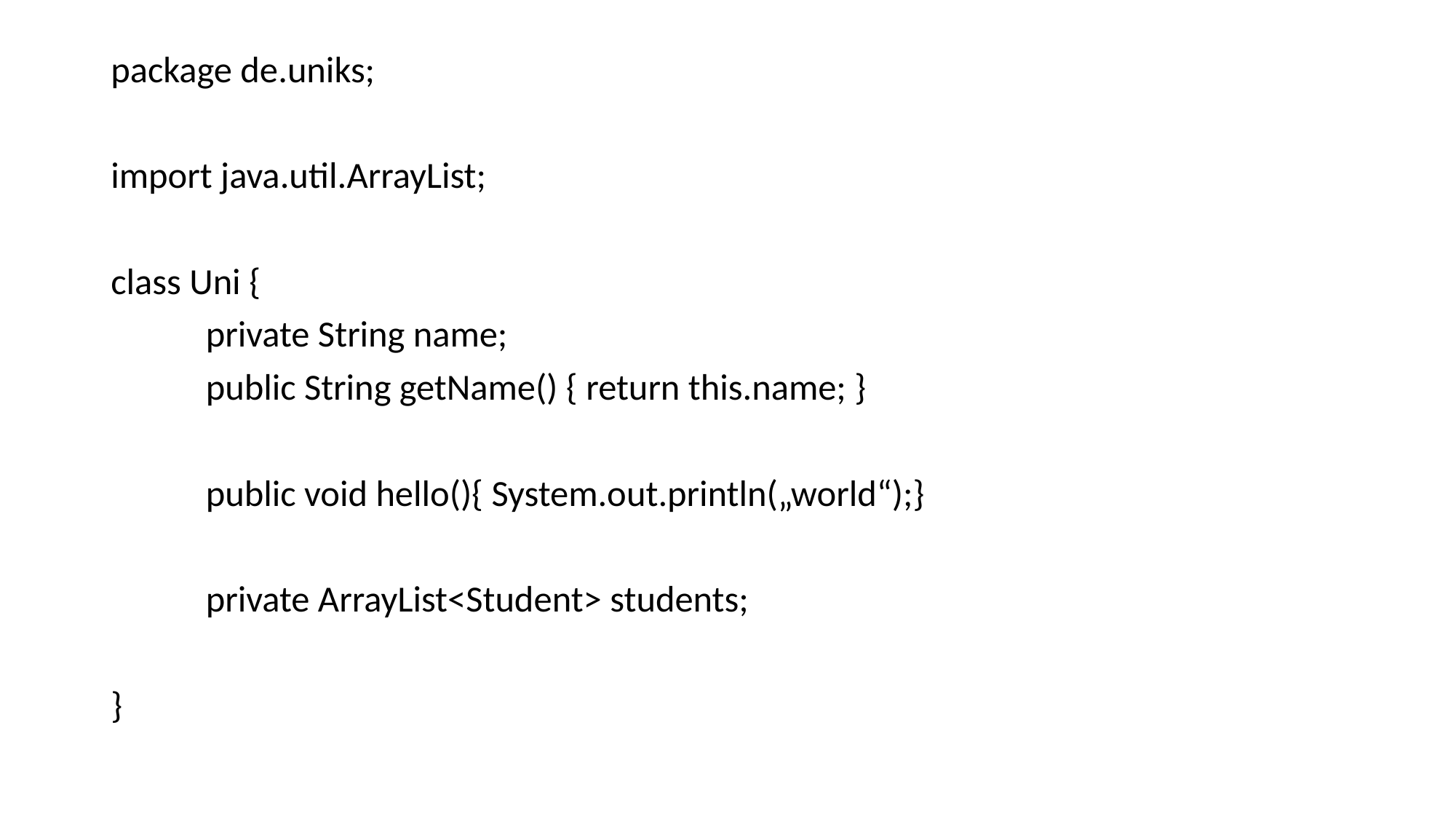

package de.uniks;

import java.util.ArrayList;

class Uni {
	private String name;
	public String getName() { return this.name; }

	public void hello(){ System.out.println(„world“);}

	private ArrayList<Student> students;

}